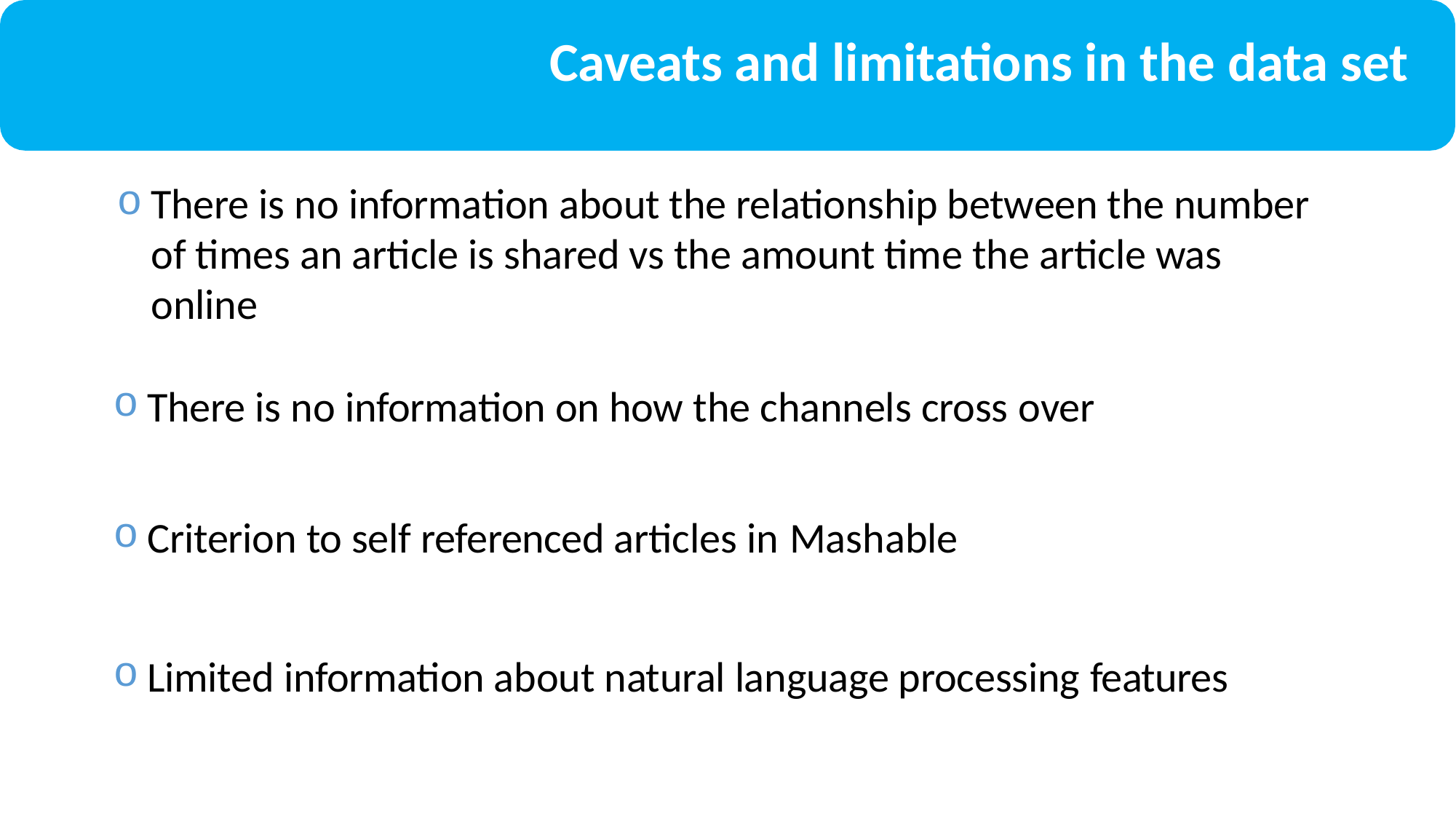

# Caveats and limitations in the data set
There is no information about the relationship between the number  of times an article is shared vs the amount time the article was  online

There is no information on how the channels cross over

Criterion to self referenced articles in Mashable

Limited information about natural language processing features